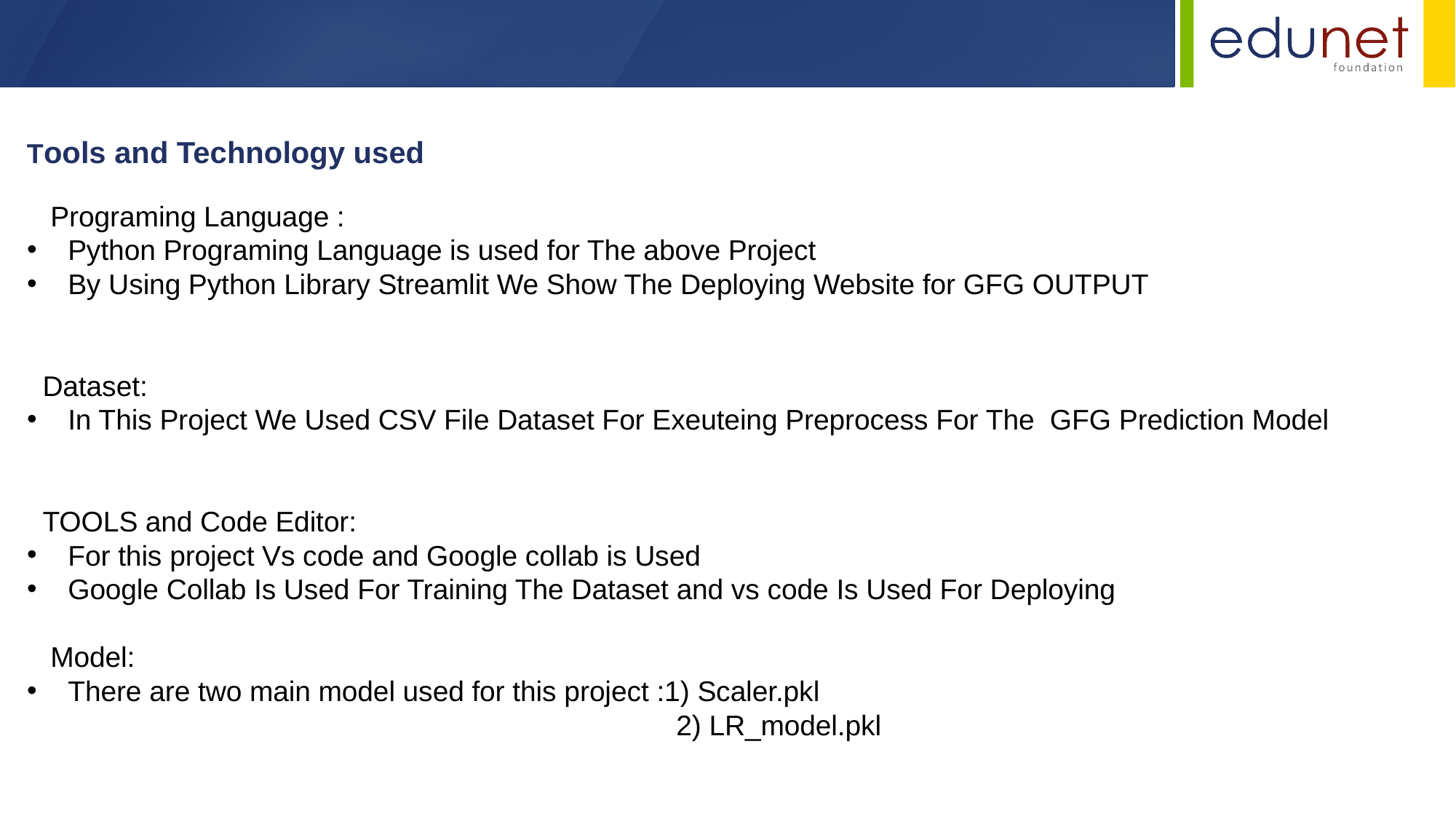

Tools and Technology used
   Programing Language :
Python Programing Language is used for The above Project
By Using Python Library Streamlit We Show The Deploying Website for GFG OUTPUT

  Dataset:
In This Project We Used CSV File Dataset For Exeuteing Preprocess For The  GFG Prediction Model

  TOOLS and Code Editor:
For this project Vs code and Google collab is Used
Google Collab Is Used For Training The Dataset and vs code Is Used For Deploying

   Model:
There are two main model used for this project :1) Scaler.pkl
                                                                                   2) LR_model.pkl